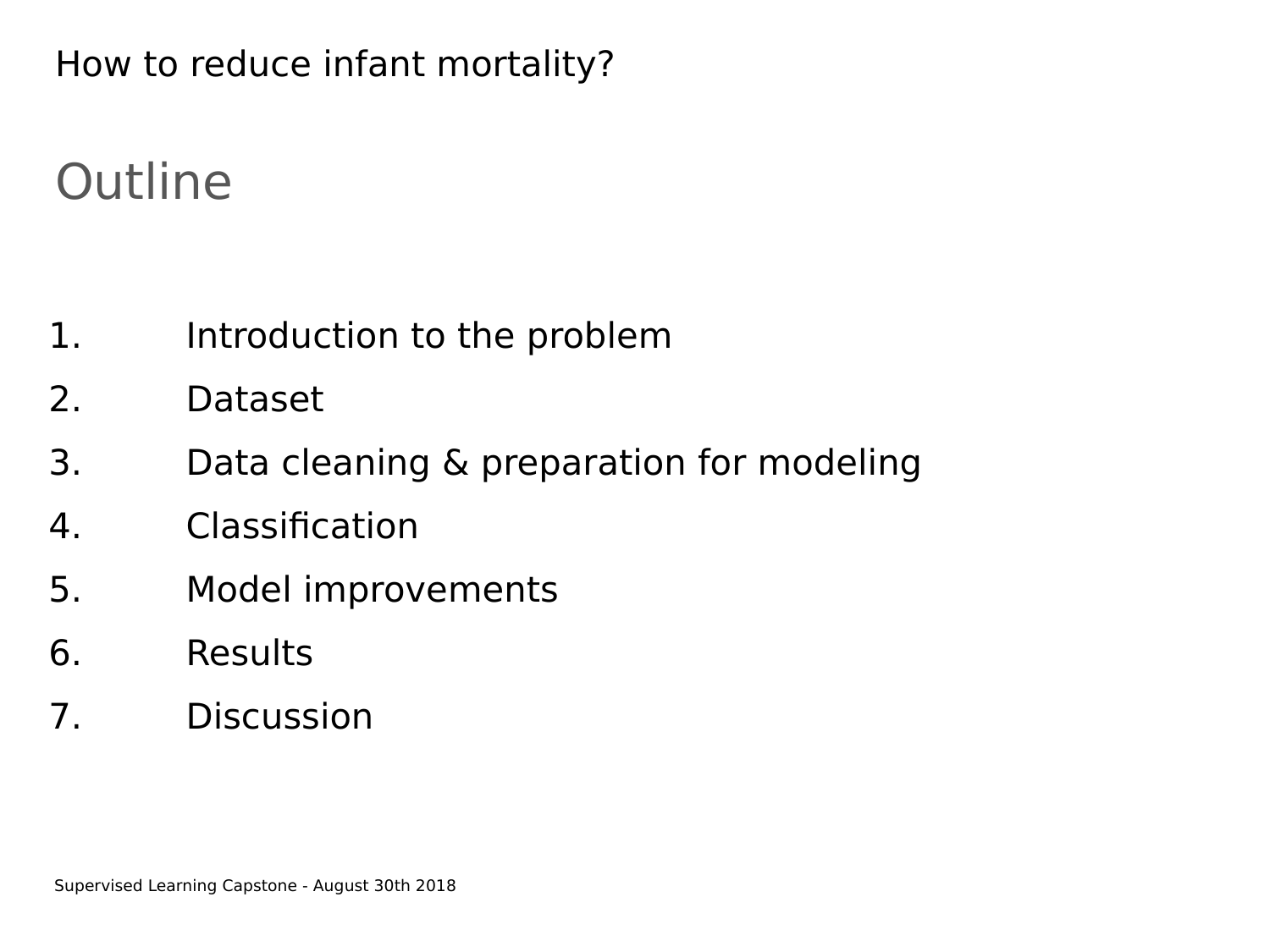

# How to reduce infant mortality?
Outline

        Introduction to the problem
        Dataset
        Data cleaning & preparation for modeling
        Classification
        Model improvements
        Results
        Discussion
Supervised Learning Capstone - August 30th 2018